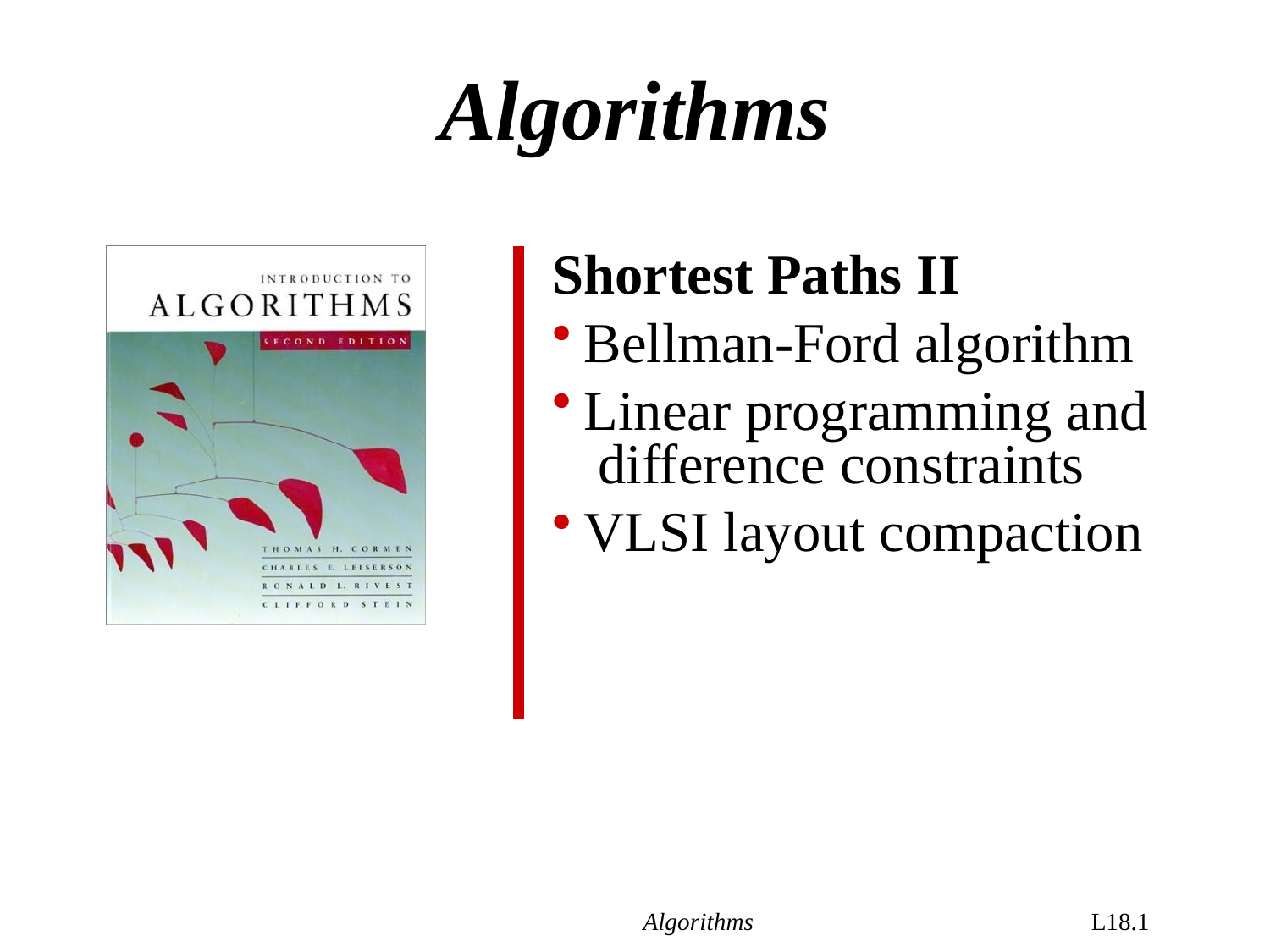

# Algorithms
Shortest Paths II
Bellman-Ford algorithm
Linear programming and  difference constraints
VLSI layout compaction

Algorithms
L18.1